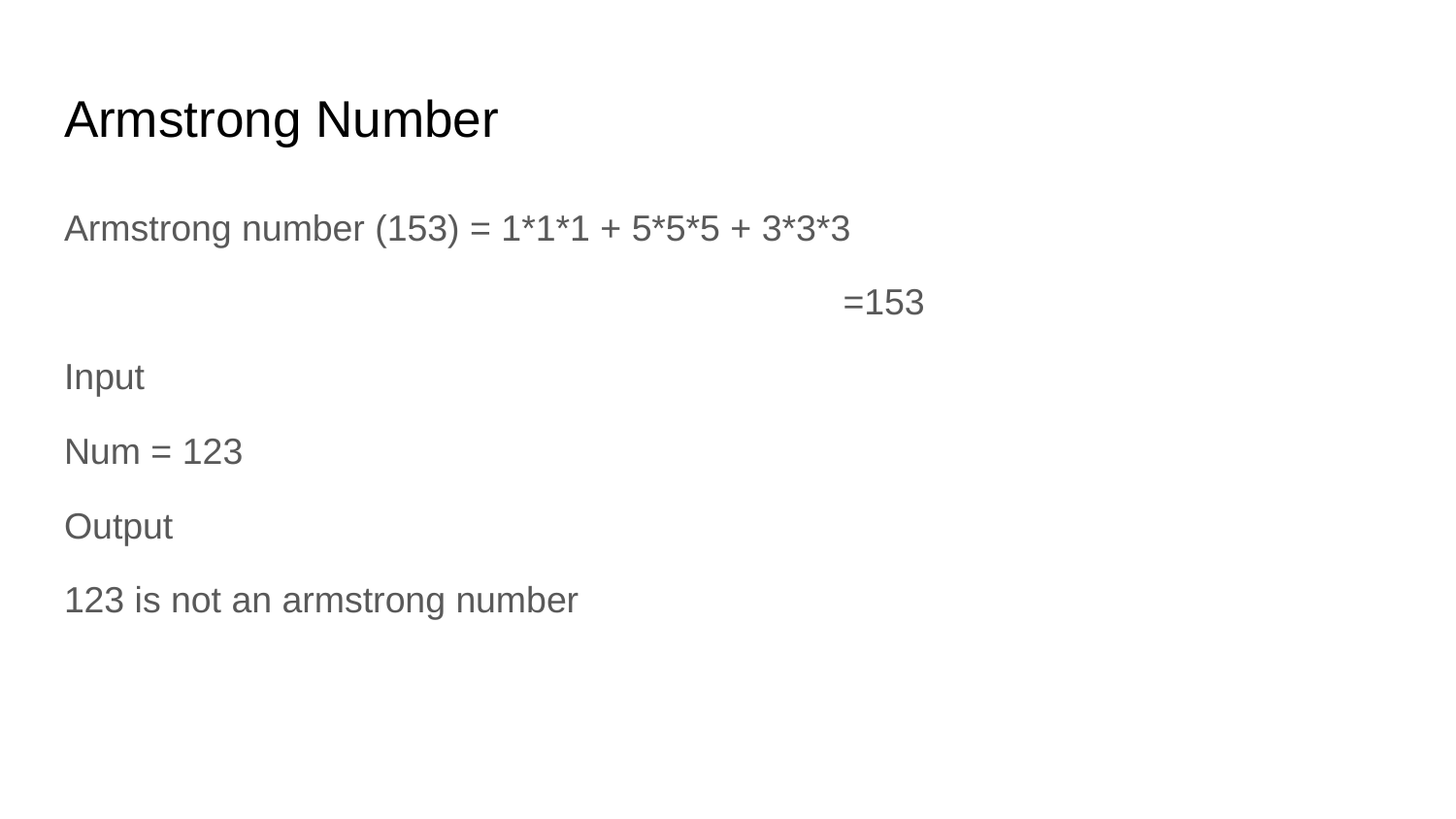

# Armstrong Number
Armstrong number (153) = 1*1*1 + 5*5*5 + 3*3*3
					     =153
Input
Num = 123
Output
123 is not an armstrong number